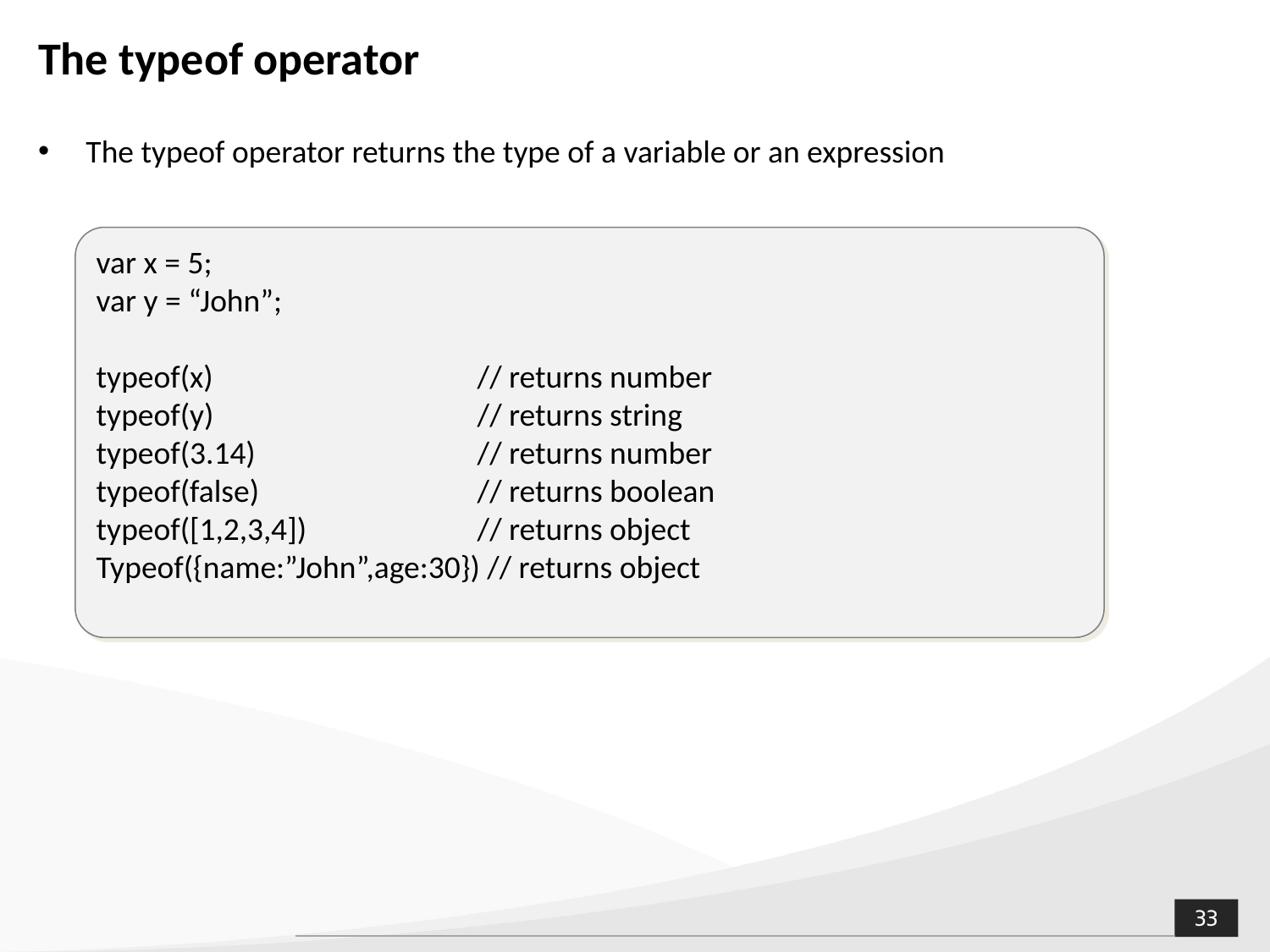

# The typeof operator
The typeof operator returns the type of a variable or an expression

var x = 5;
var y = “John”;

typeof(x) 			// returns number
typeof(y) 			// returns string
typeof(3.14) 		// returns number
typeof(false) 		// returns boolean
typeof([1,2,3,4]) 		// returns object
Typeof({name:”John”,age:30}) // returns object